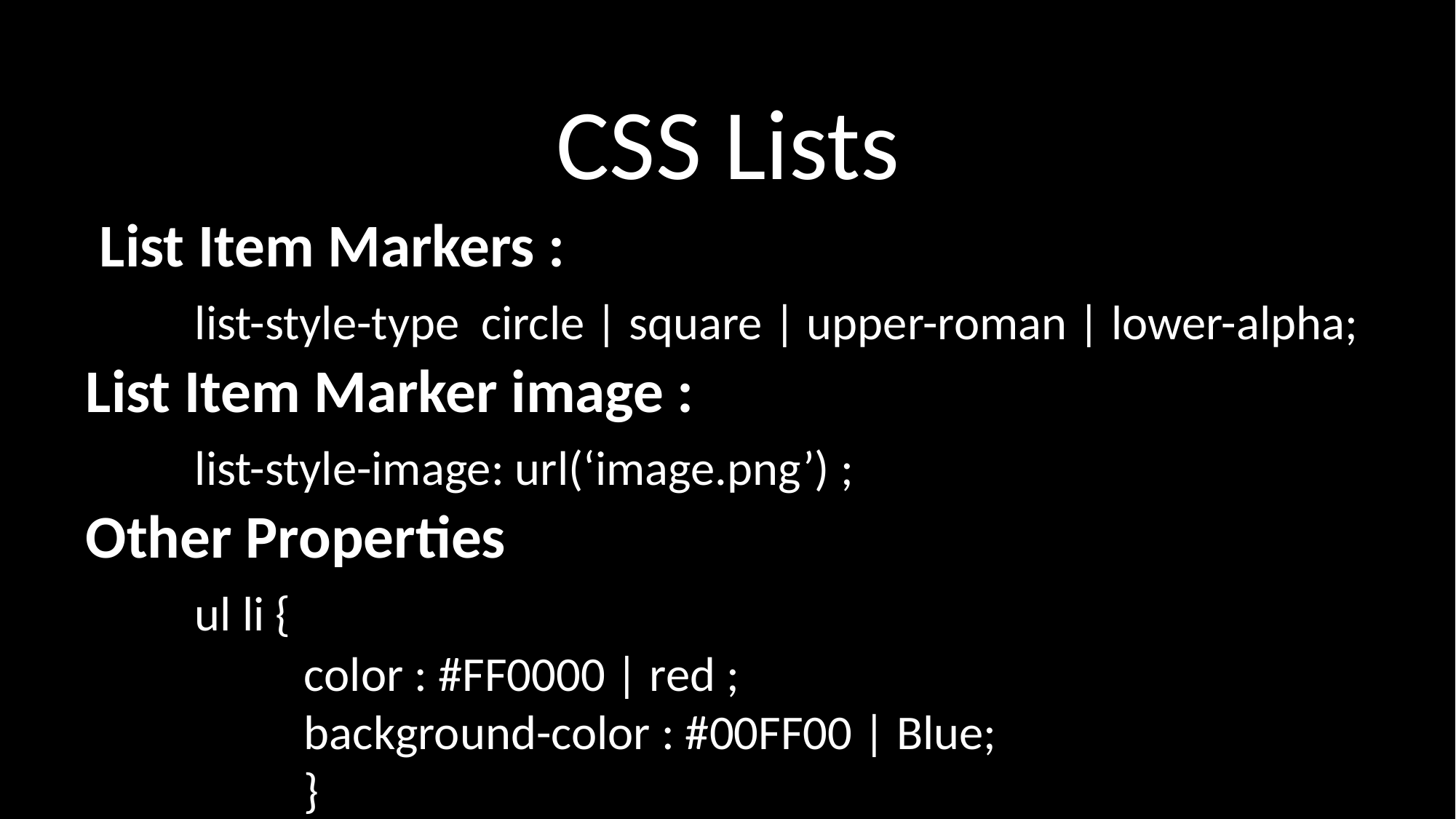

CSS Lists
 List Item Markers :
	list-style-type  circle | square | upper-roman | lower-alpha;
List Item Marker image :
	list-style-image: url(‘image.png’) ;
Other Properties
	ul li {
		color : #FF0000 | red ;
		background-color : #00FF00 | Blue;
		}